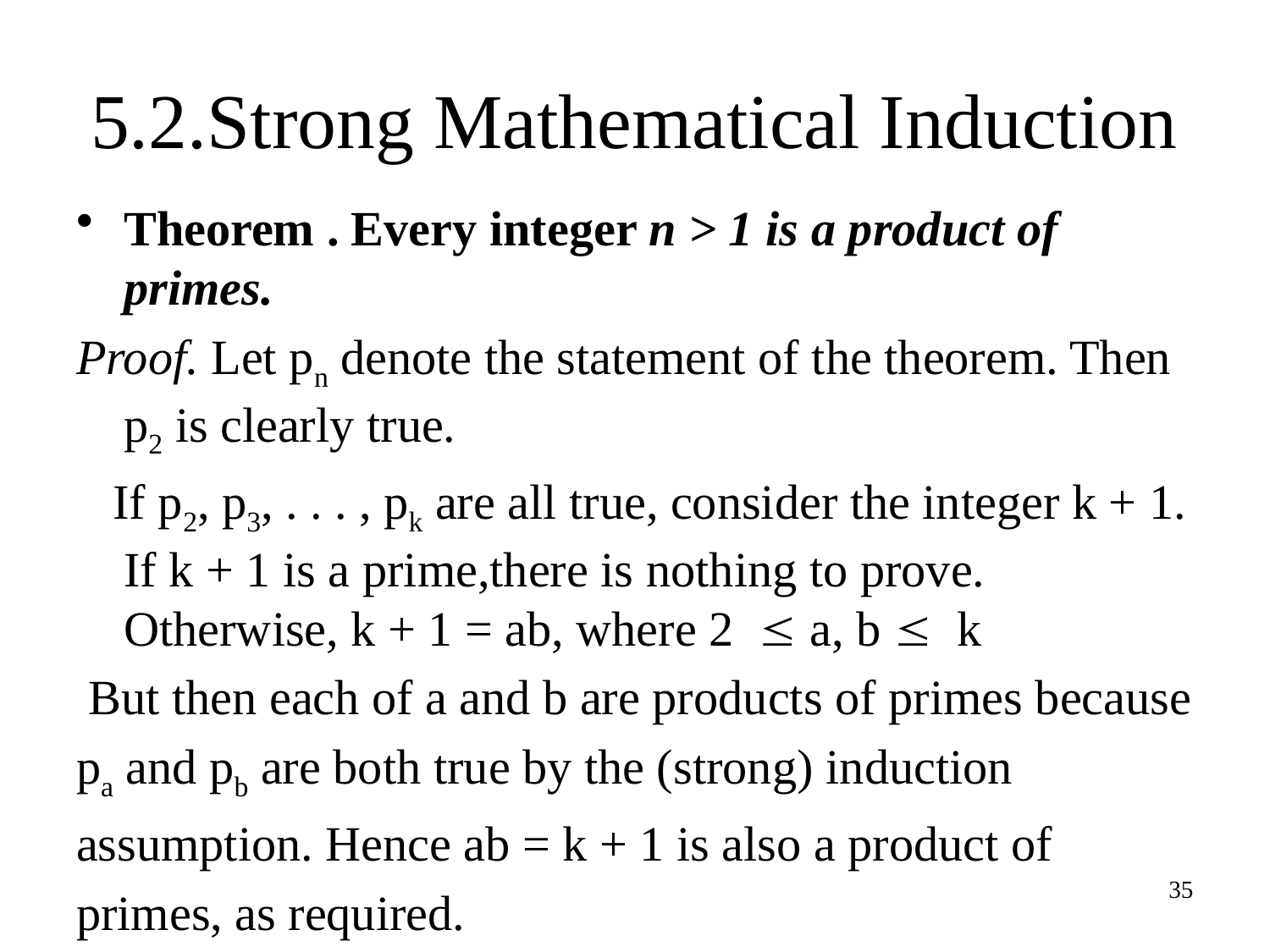

# 5.2.Strong Mathematical Induction
Theorem . Every integer n > 1 is a product of primes.
Proof. Let pn denote the statement of the theorem. Then p2 is clearly true.
   If p2, p3, . . . , pk are all true, consider the integer k + 1. If k + 1 is a prime,there is nothing to prove. Otherwise, k + 1 = ab, where 2  ≤ a, b ≤  k
 But then each of a and b are products of primes because
pa and pb are both true by the (strong) induction
assumption. Hence ab = k + 1 is also a product of
primes, as required.

35